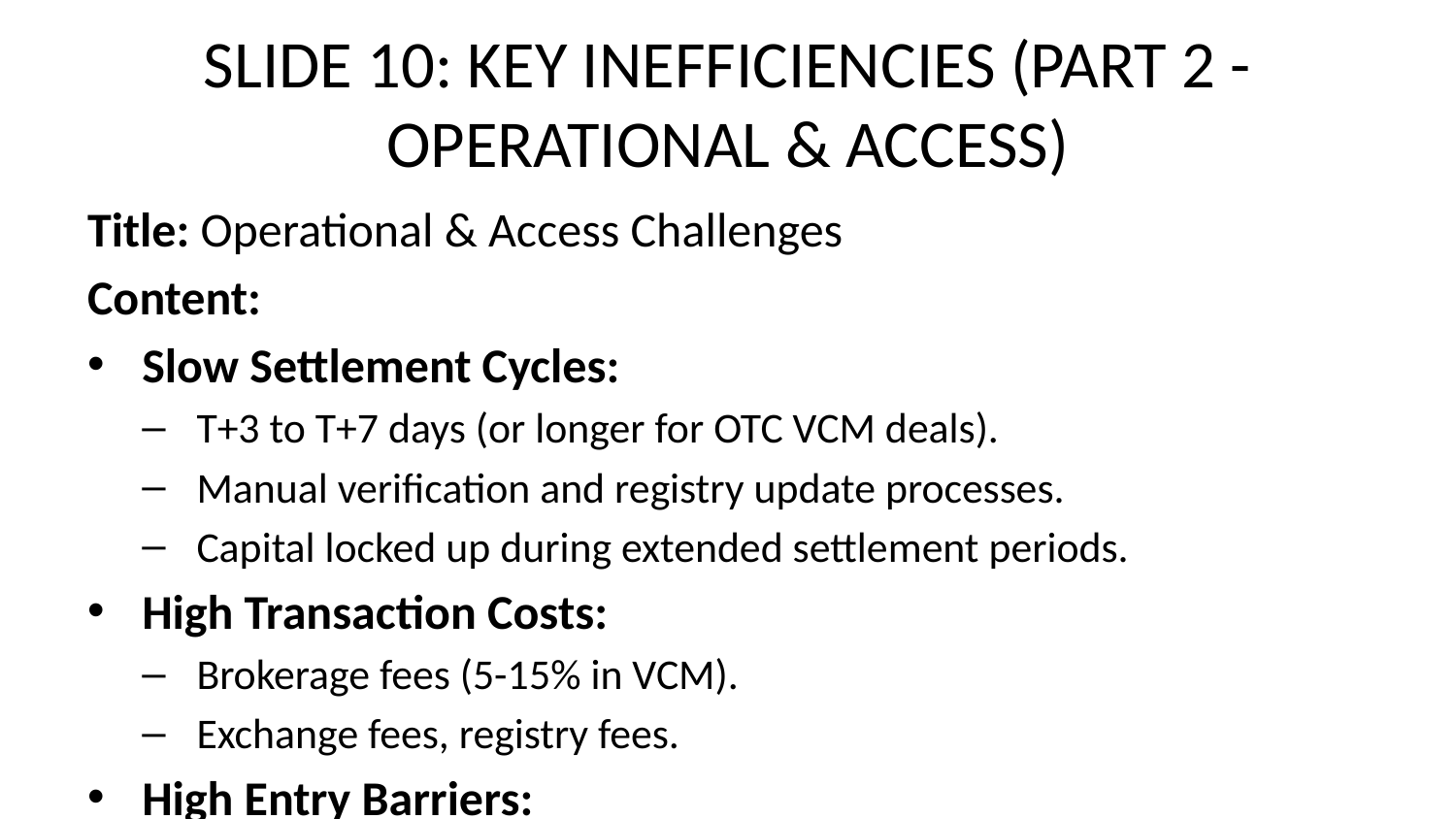

# SLIDE 10: KEY INEFFICIENCIES (PART 2 - OPERATIONAL & ACCESS)
Title: Operational & Access Challenges
Content:
Slow Settlement Cycles:
T+3 to T+7 days (or longer for OTC VCM deals).
Manual verification and registry update processes.
Capital locked up during extended settlement periods.
High Transaction Costs:
Brokerage fees (5-15% in VCM).
Exchange fees, registry fees.
High Entry Barriers:
Minimum trading lot sizes can be prohibitive for smaller players.
Complex registration and participation procedures.
Limited access for retail investors or SMEs.
Visual Cue: A diagram showing a winding, slow path with toll booths (transaction costs) and high walls (entry barriers).
Speaker Notes: The operational hurdles further compound the structural issues, making the market unwieldy and expensive to participate in.